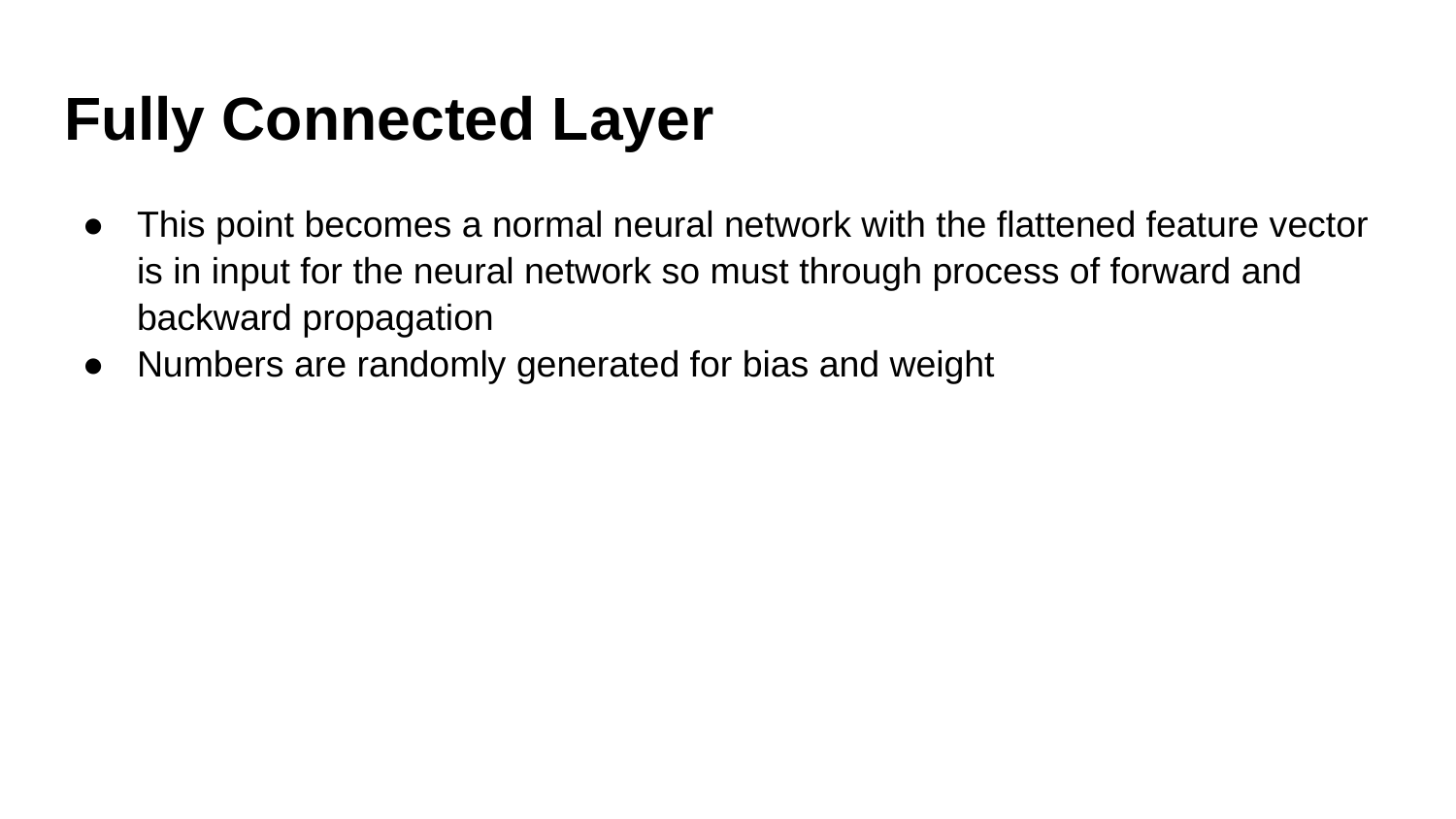

# Fully Connected Layer
This point becomes a normal neural network with the flattened feature vector is in input for the neural network so must through process of forward and backward propagation
Numbers are randomly generated for bias and weight